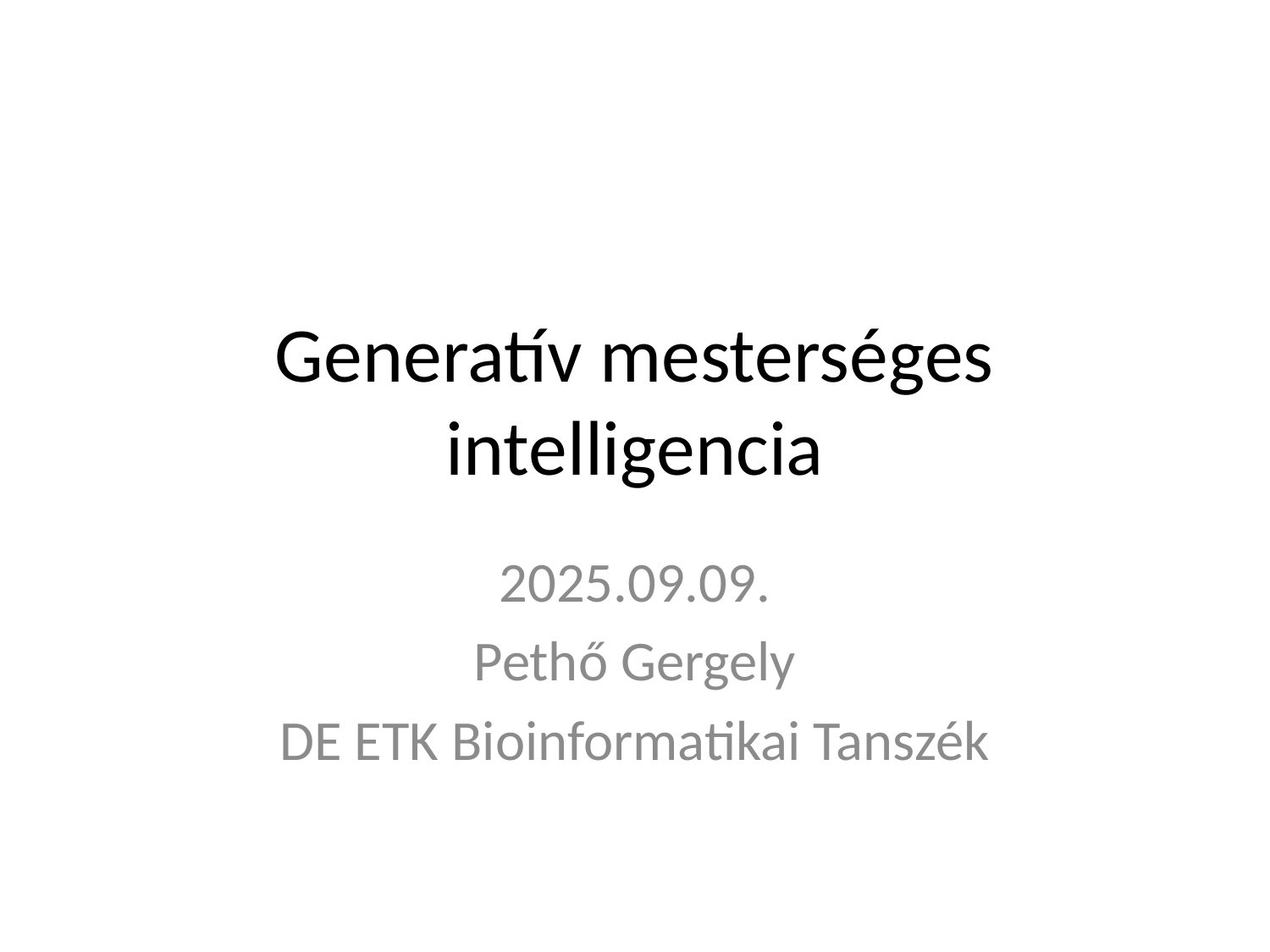

# Generatív mesterséges intelligencia
2025.09.09.
Pethő Gergely
DE ETK Bioinformatikai Tanszék